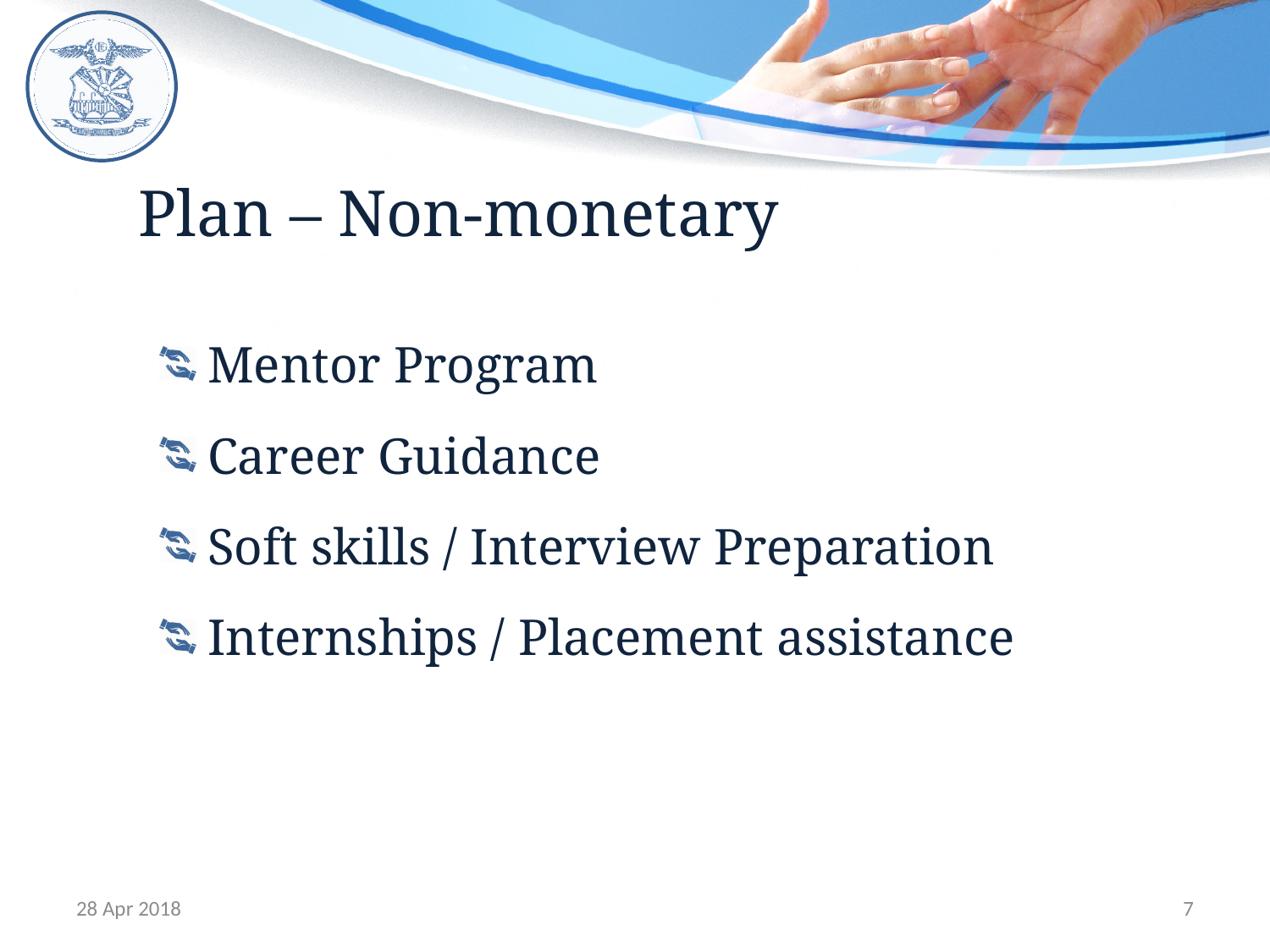

# Plan – Non-monetary
Mentor Program
Career Guidance
Soft skills / Interview Preparation
Internships / Placement assistance

28 Apr 2018
7